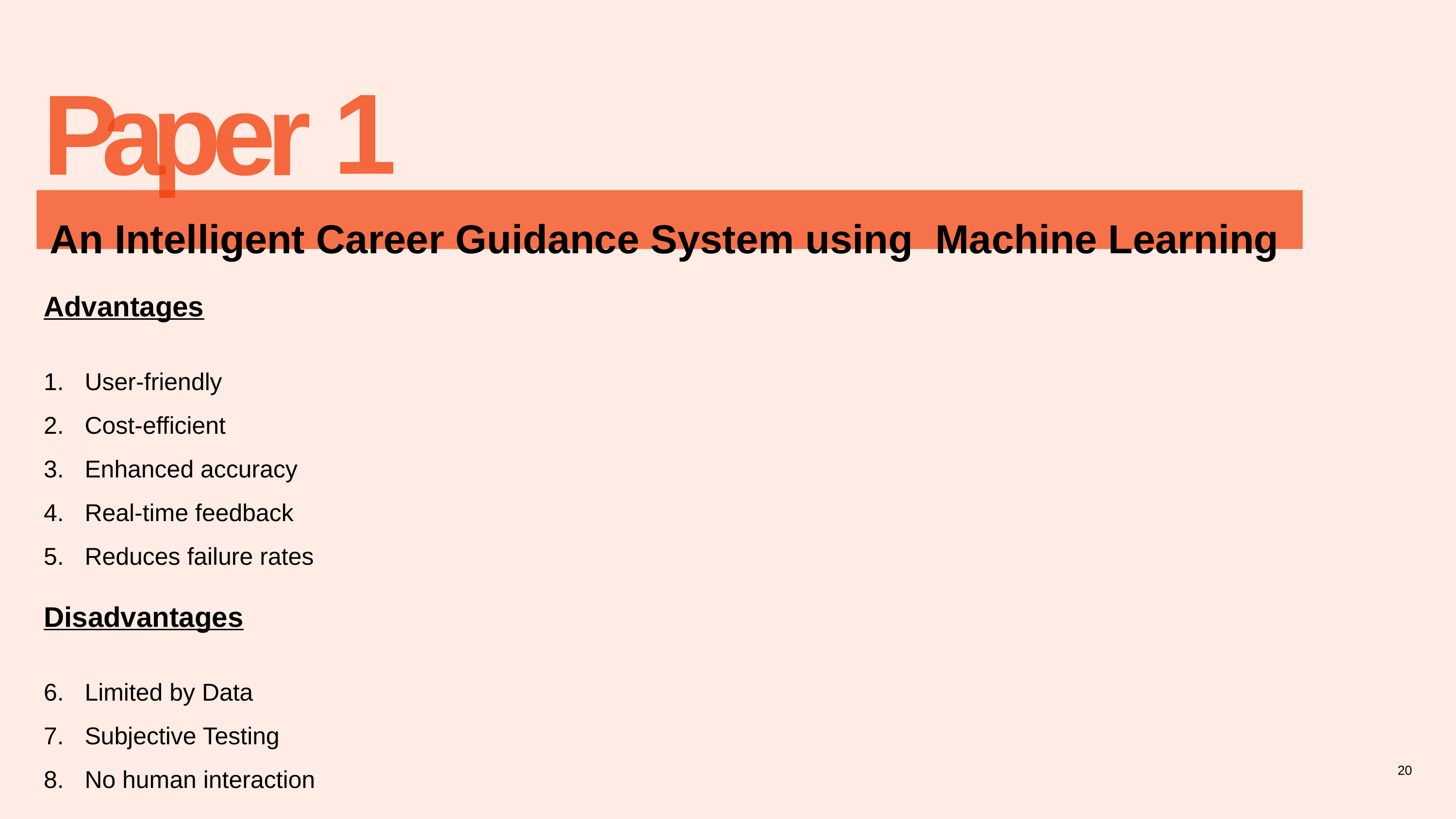

1
p
P
e
a
r

An Intelligent Career Guidance System using  Machine Learning
Advantages

User-friendly
Cost-efficient
Enhanced accuracy
Real-time feedback
Reduces failure rates

Disadvantages

Limited by Data
Subjective Testing
No human interaction
20